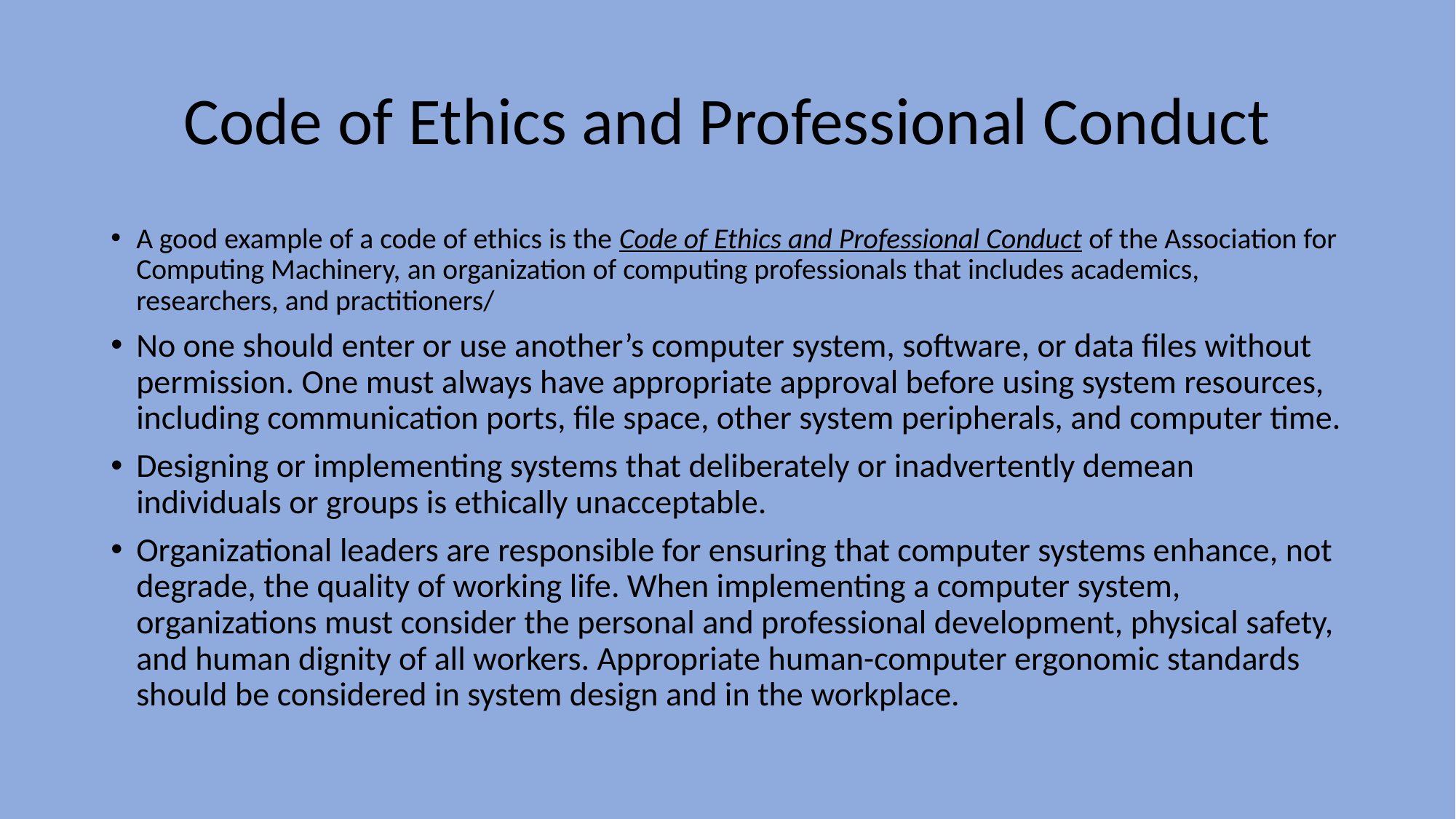

# Code of Ethics and Professional Conduct
A good example of a code of ethics is the Code of Ethics and Professional Conduct of the Association for Computing Machinery, an organization of computing professionals that includes academics, researchers, and practitioners/
No one should enter or use another’s computer system, software, or data files without permission. One must always have appropriate approval before using system resources, including communication ports, file space, other system peripherals, and computer time.
Designing or implementing systems that deliberately or inadvertently demean individuals or groups is ethically unacceptable.
Organizational leaders are responsible for ensuring that computer systems enhance, not degrade, the quality of working life. When implementing a computer system, organizations must consider the personal and professional development, physical safety, and human dignity of all workers. Appropriate human-computer ergonomic standards should be considered in system design and in the workplace.